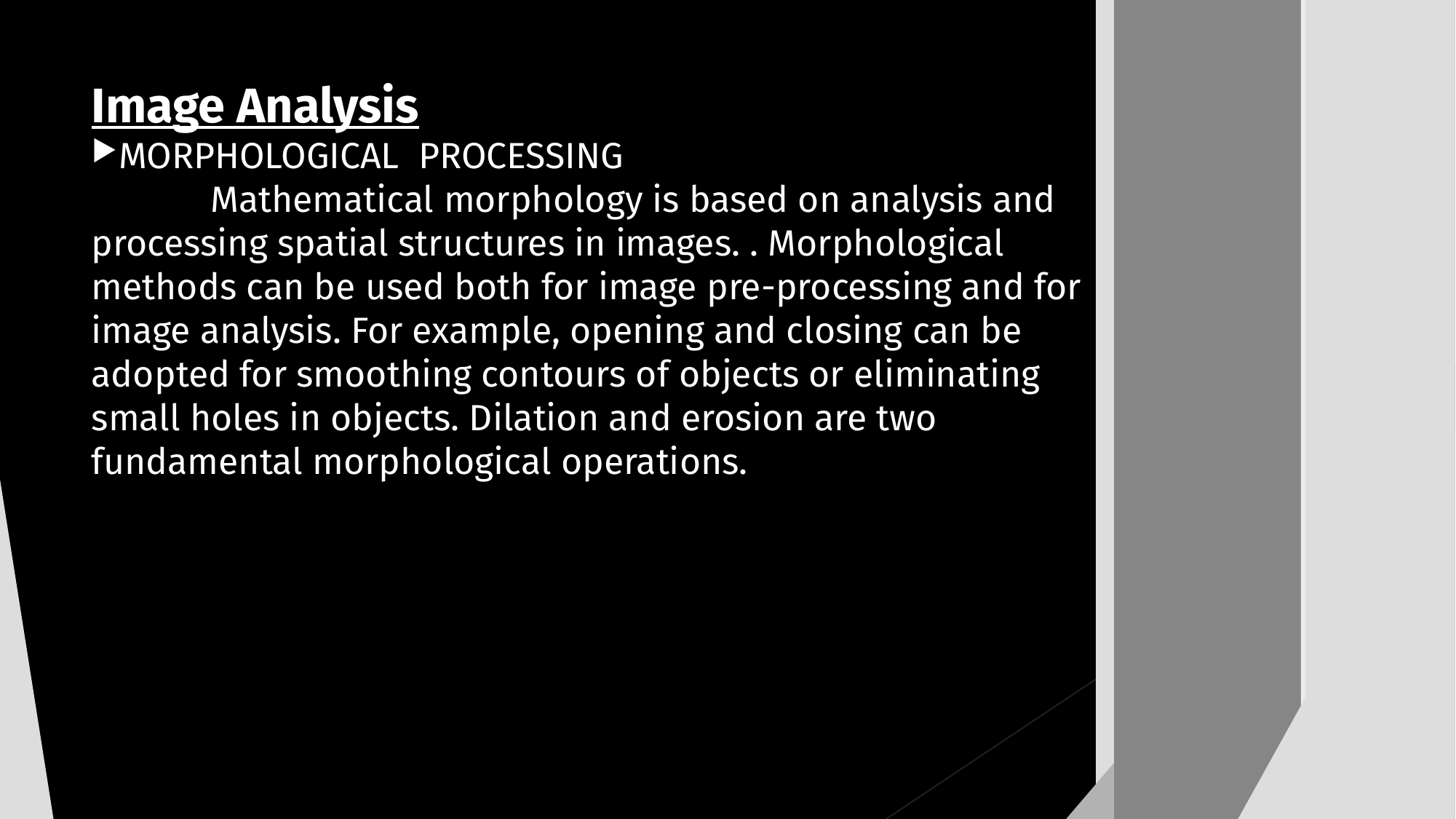

Image Analysis
MORPHOLOGICAL  PROCESSING
	 Mathematical morphology is based on analysis and processing spatial structures in images. . Morphological methods can be used both for image pre-processing and for image analysis. For example, opening and closing can be adopted for smoothing contours of objects or eliminating small holes in objects. Dilation and erosion are two fundamental morphological operations.